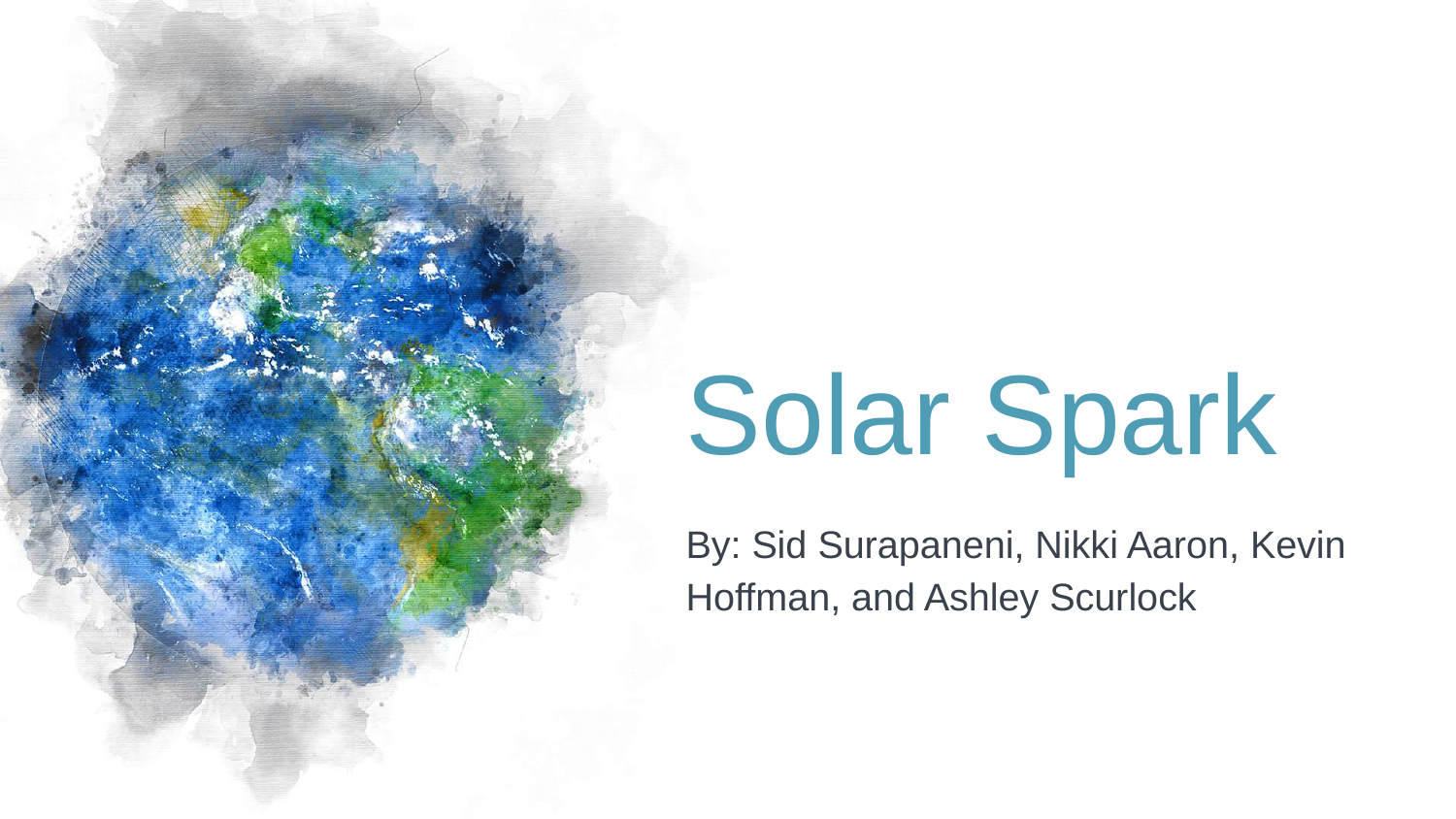

# Solar Spark
By: Sid Surapaneni, Nikki Aaron, Kevin Hoffman, and Ashley Scurlock